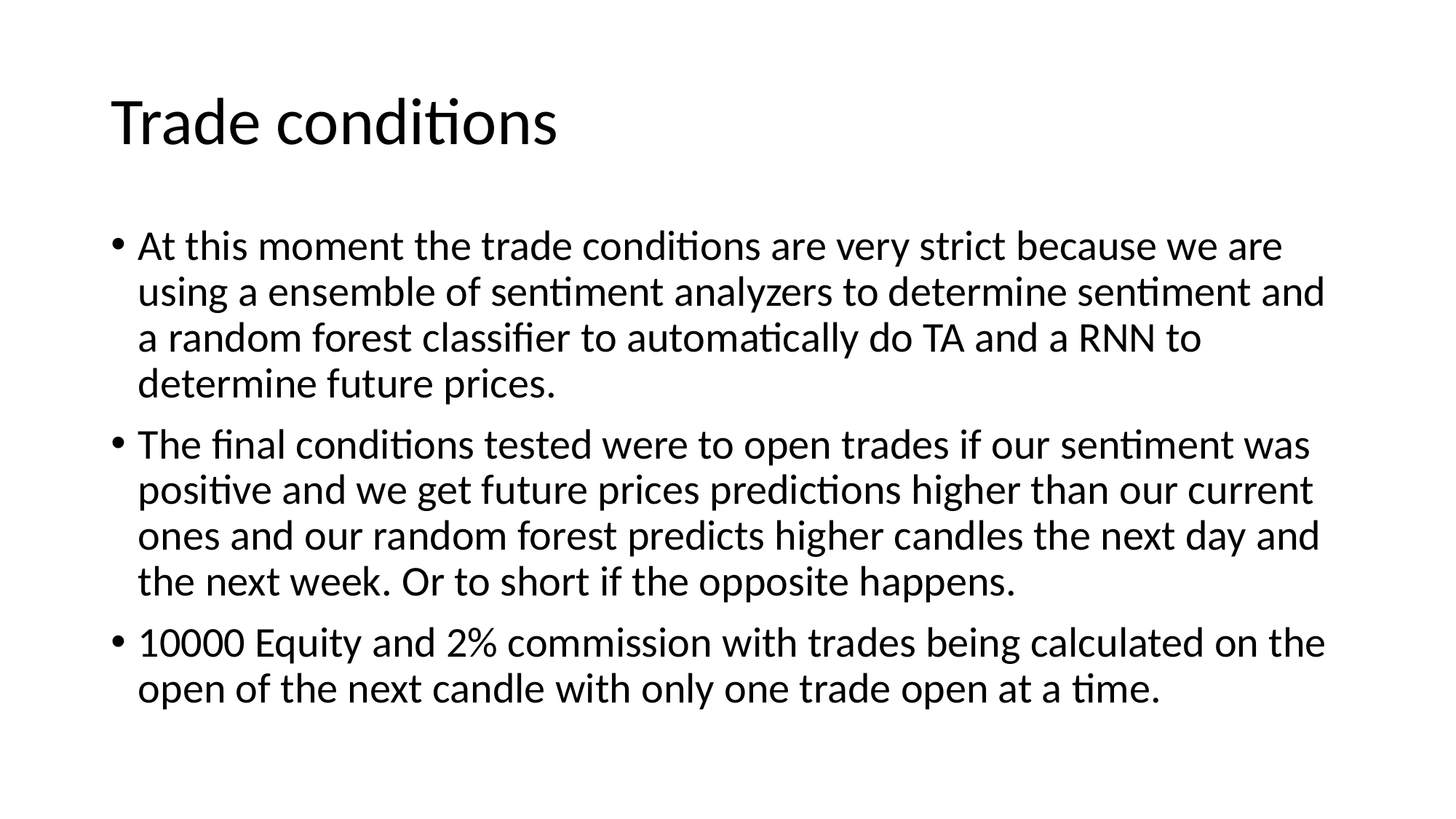

# Trade conditions
At this moment the trade conditions are very strict because we are using a ensemble of sentiment analyzers to determine sentiment and a random forest classifier to automatically do TA and a RNN to determine future prices.
The final conditions tested were to open trades if our sentiment was positive and we get future prices predictions higher than our current ones and our random forest predicts higher candles the next day and the next week. Or to short if the opposite happens.
10000 Equity and 2% commission with trades being calculated on the open of the next candle with only one trade open at a time.